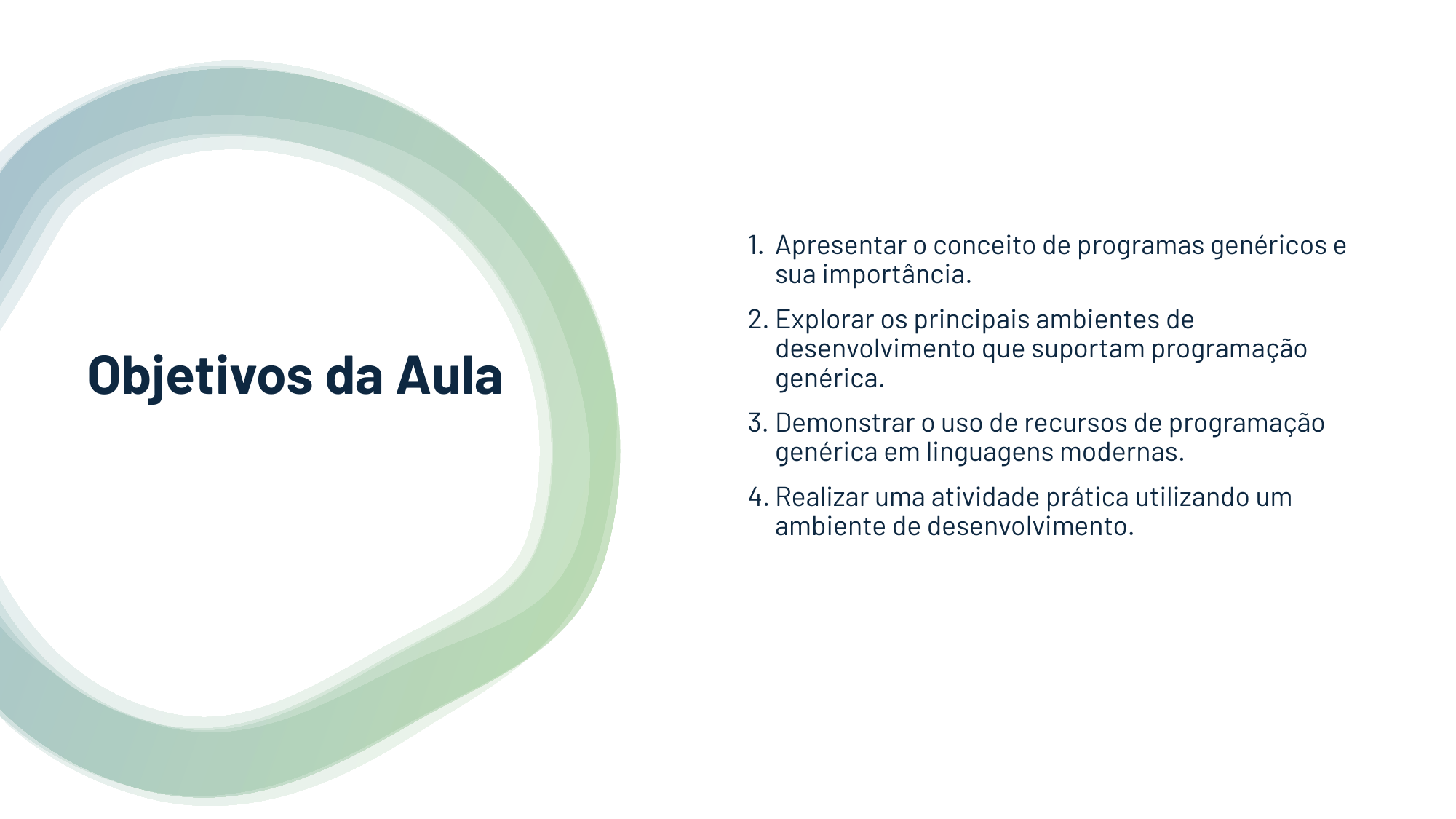

Apresentar o conceito de programas genéricos e sua importância.
Explorar os principais ambientes de desenvolvimento que suportam programação genérica.
Demonstrar o uso de recursos de programação genérica em linguagens modernas.
Realizar uma atividade prática utilizando um ambiente de desenvolvimento.

# Objetivos da Aula